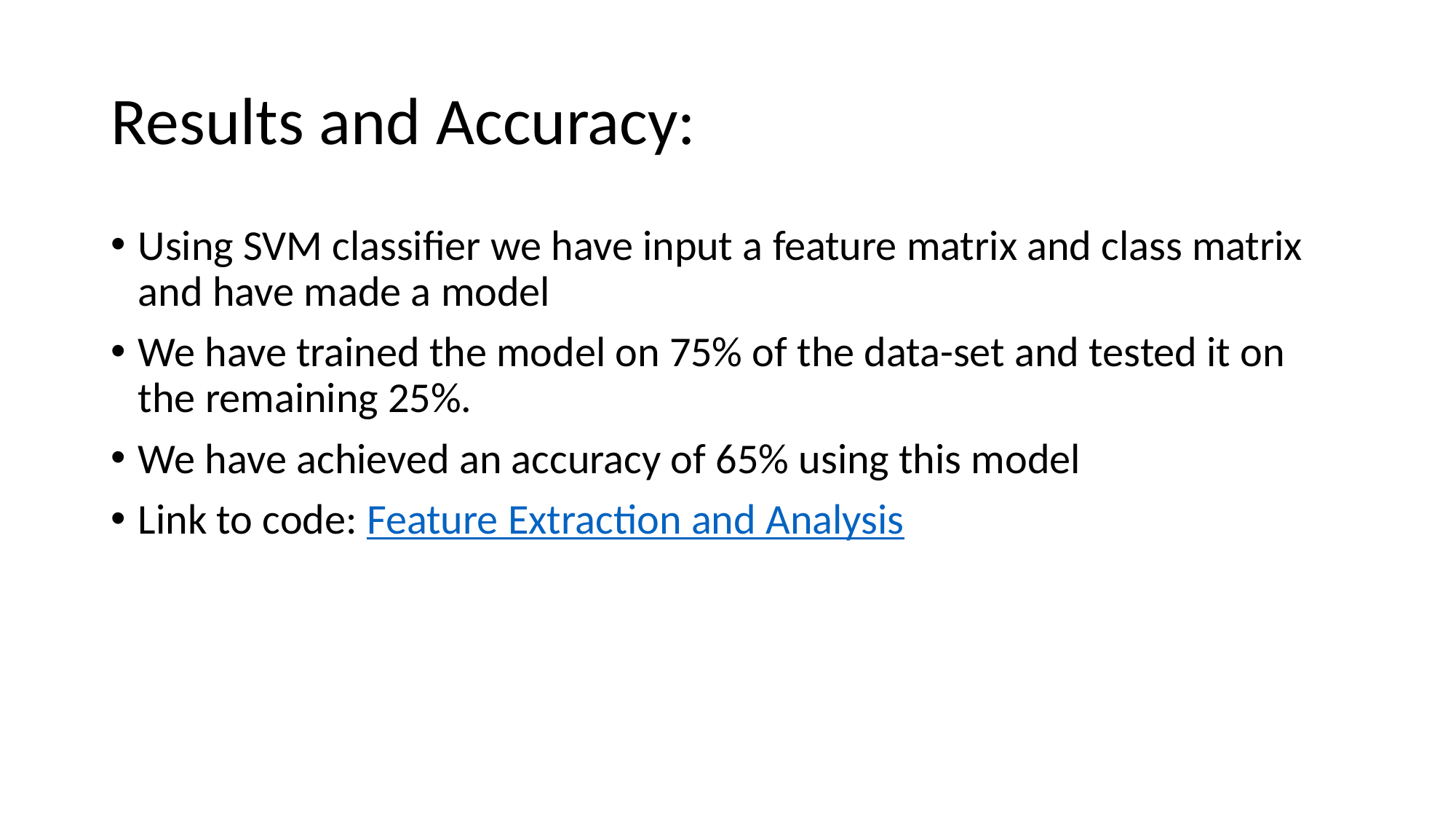

# Results and Accuracy:
Using SVM classifier we have input a feature matrix and class matrix and have made a model
We have trained the model on 75% of the data-set and tested it on the remaining 25%.
We have achieved an accuracy of 65% using this model
Link to code: Feature Extraction and Analysis